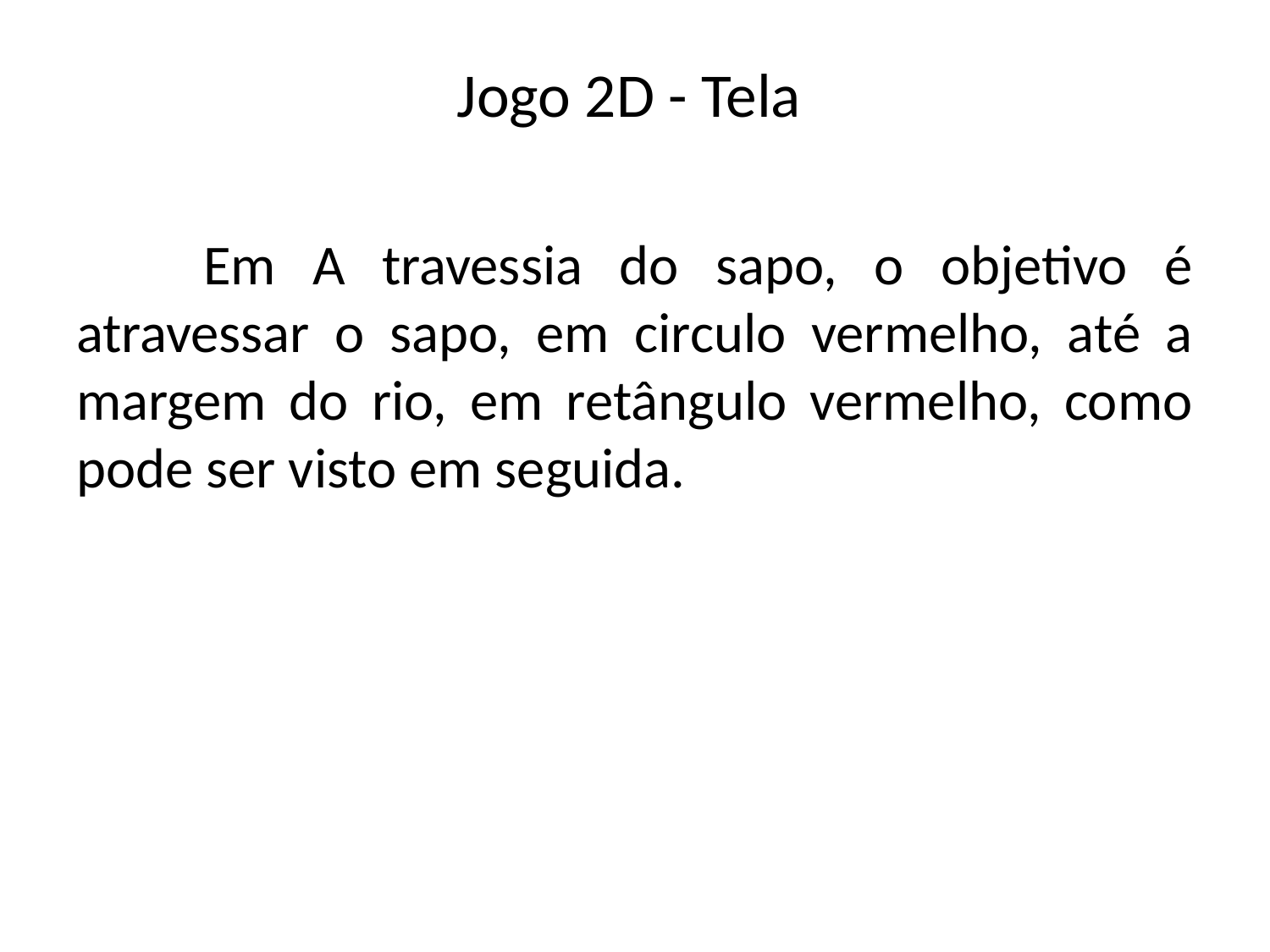

# Jogo 2D - Tela
	Em A travessia do sapo, o objetivo é atravessar o sapo, em circulo vermelho, até a margem do rio, em retângulo vermelho, como pode ser visto em seguida.